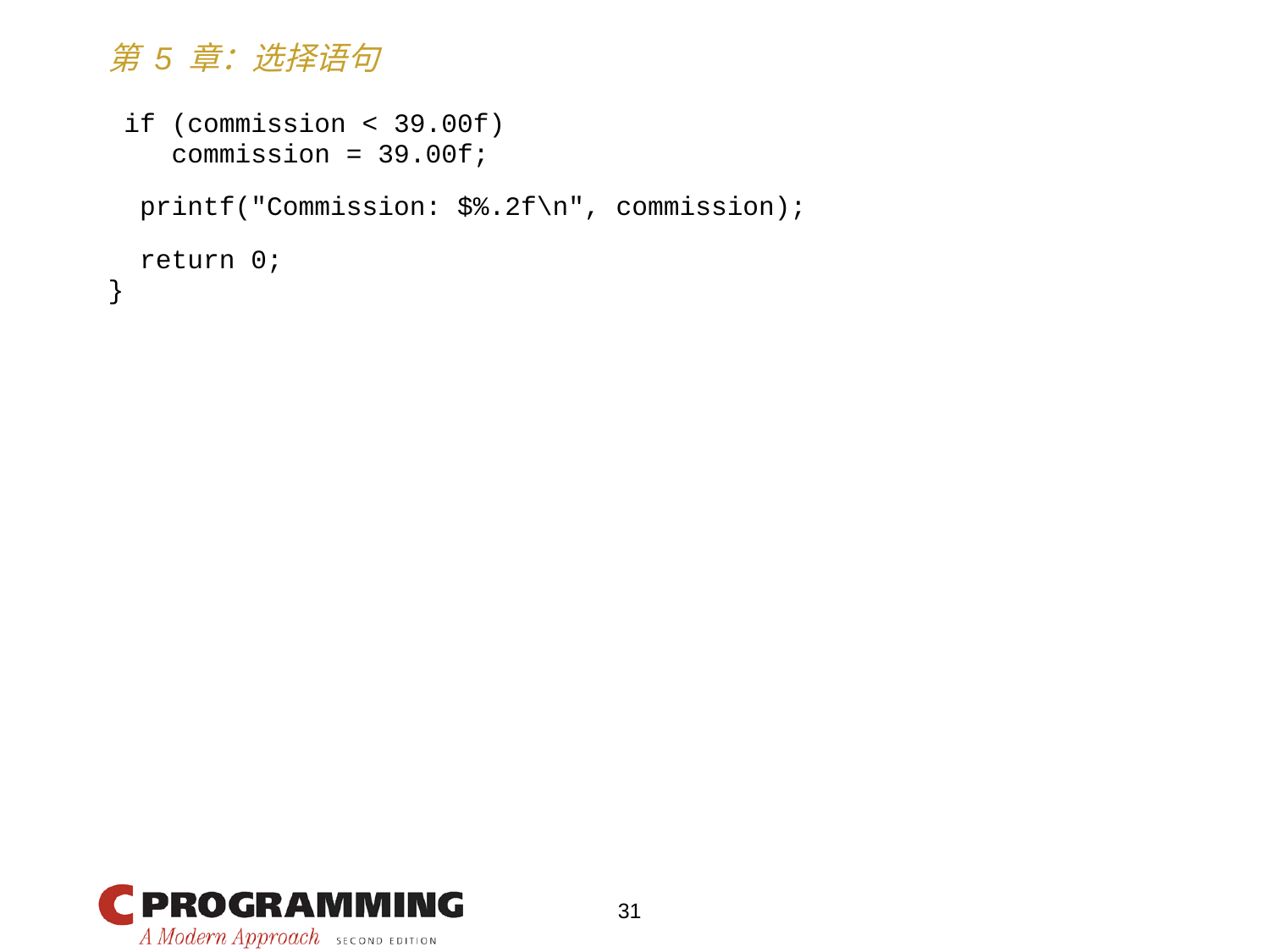

if (commission < 39.00f)
    commission = 39.00f;

  printf("Commission: $%.2f\n", commission);

  return 0;
}
31